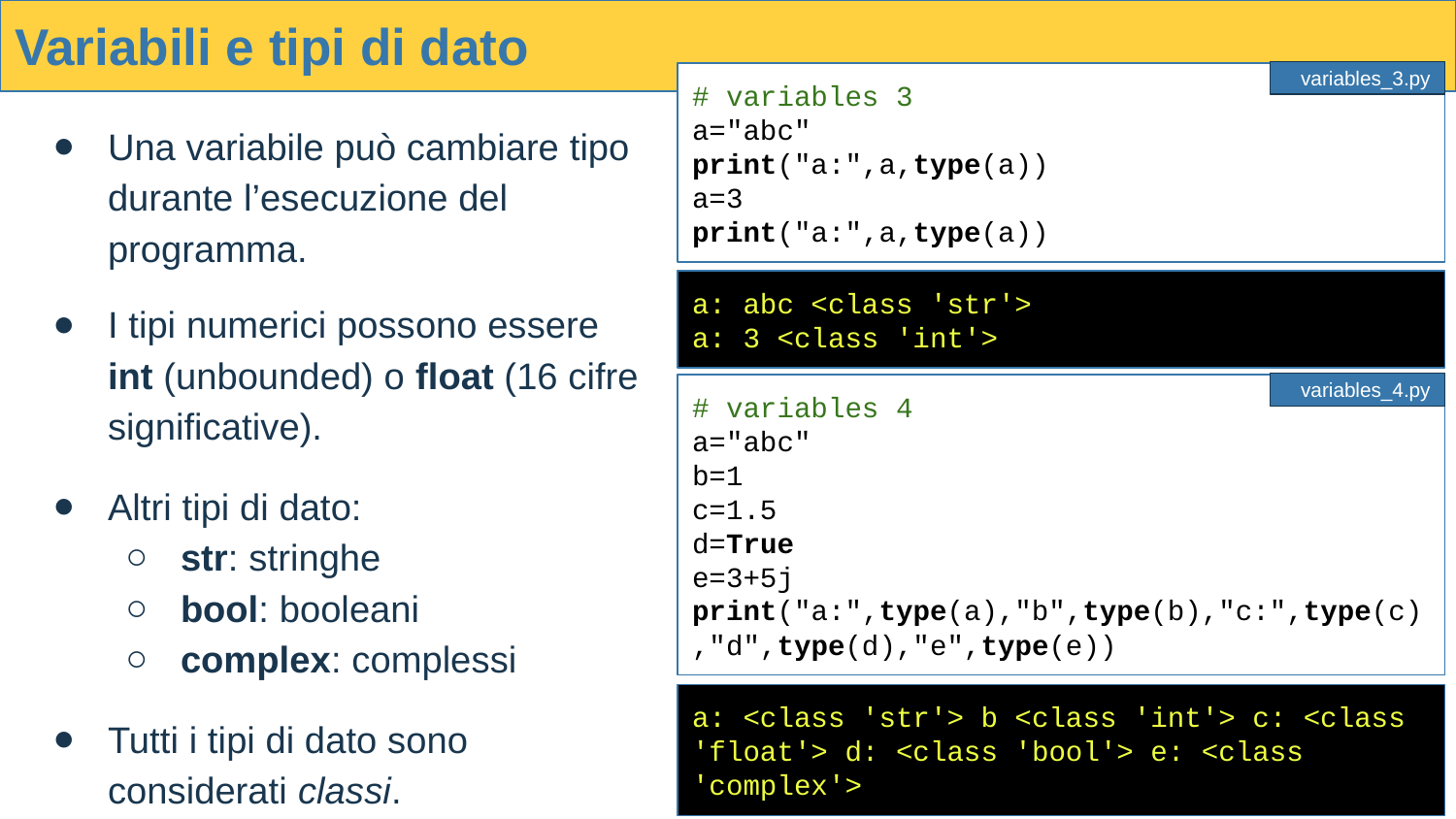

# Variabili e tipi di dato
variables_3.py
# variables 3
a="abc"
print("a:",a,type(a))
a=3
print("a:",a,type(a))
Una variabile può cambiare tipo durante l’esecuzione del programma.
I tipi numerici possono essere int (unbounded) o float (16 cifre significative).
Altri tipi di dato:
str: stringhe
bool: booleani
complex: complessi
Tutti i tipi di dato sono considerati classi.
a: abc <class 'str'>
a: 3 <class 'int'>
variables_4.py
# variables 4
a="abc"
b=1
c=1.5
d=True
e=3+5j
print("a:",type(a),"b",type(b),"c:",type(c),"d",type(d),"e",type(e))
a: <class 'str'> b <class 'int'> c: <class 'float'> d: <class 'bool'> e: <class 'complex'>